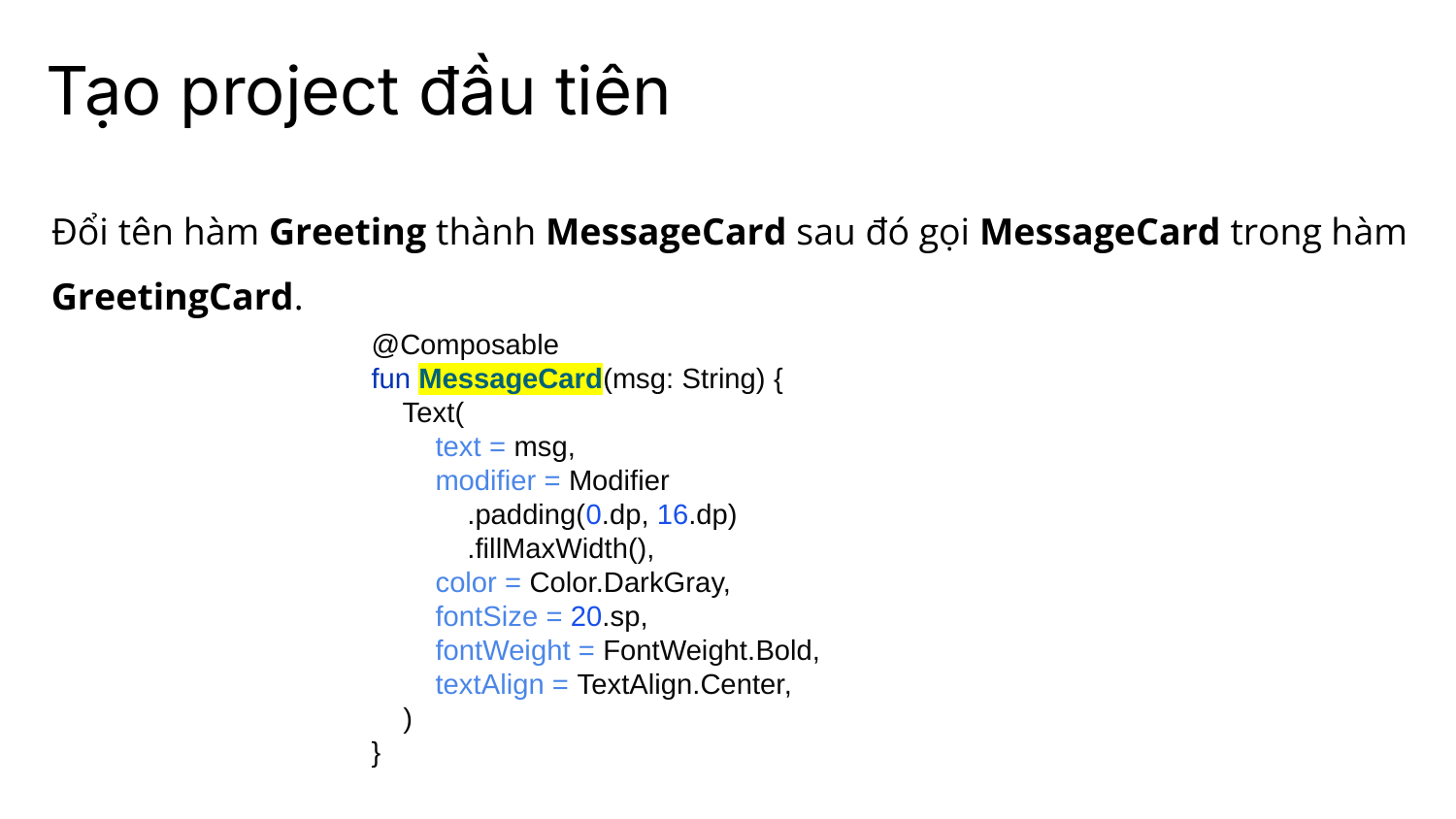

# Tạo project đầu tiên
Đổi tên hàm Greeting thành MessageCard sau đó gọi MessageCard trong hàm GreetingCard.
@Composable
fun MessageCard(msg: String) {
    Text(
        text = msg,
        modifier = Modifier
            .padding(0.dp, 16.dp)
            .fillMaxWidth(),
        color = Color.DarkGray,
        fontSize = 20.sp,
        fontWeight = FontWeight.Bold,
        textAlign = TextAlign.Center,
    )
}